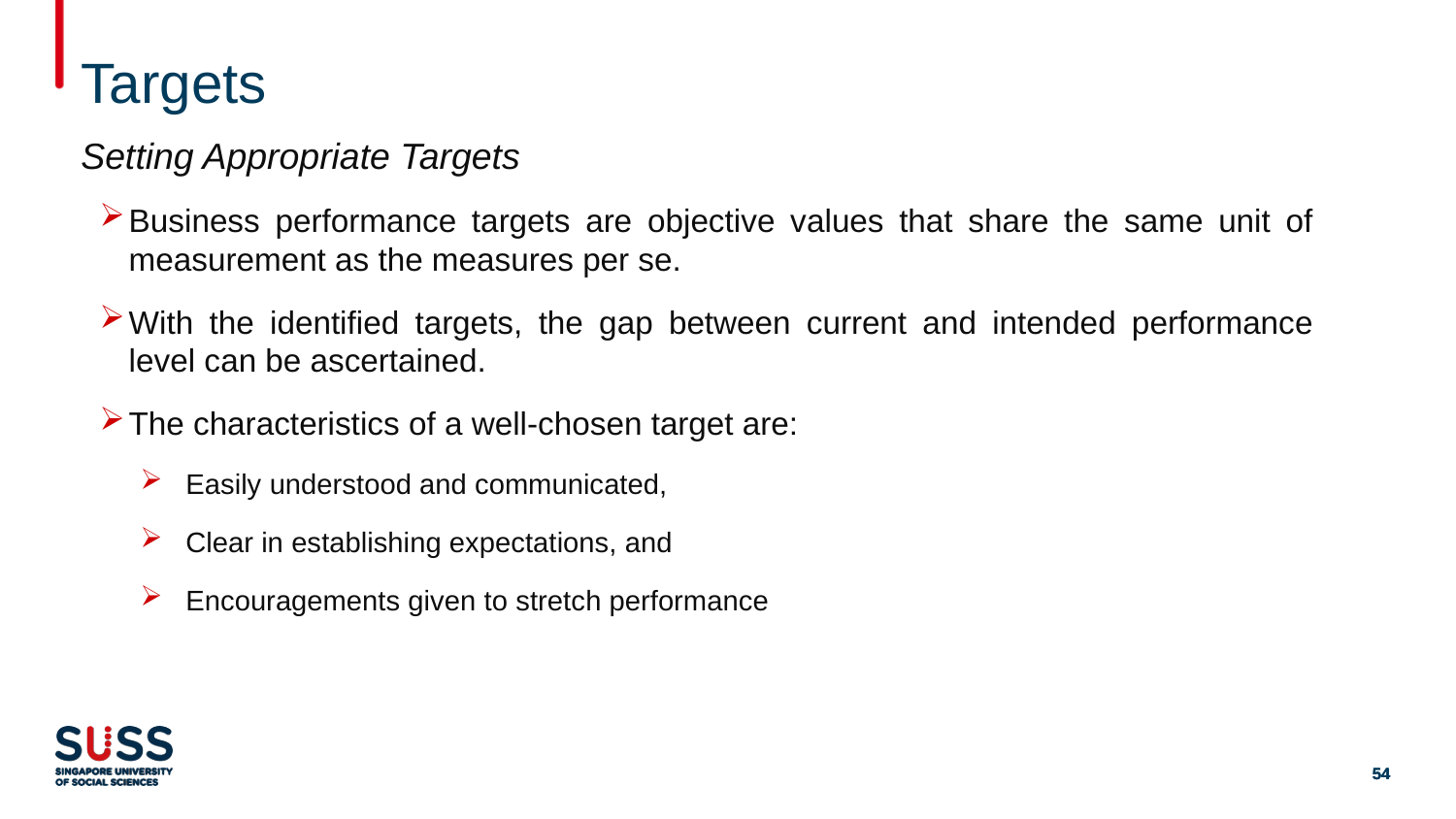

# Targets
Setting Appropriate Targets
Business performance targets are objective values that share the same unit of measurement as the measures per se.
With the identified targets, the gap between current and intended performance level can be ascertained.
The characteristics of a well-chosen target are:
Easily understood and communicated,
Clear in establishing expectations, and
Encouragements given to stretch performance